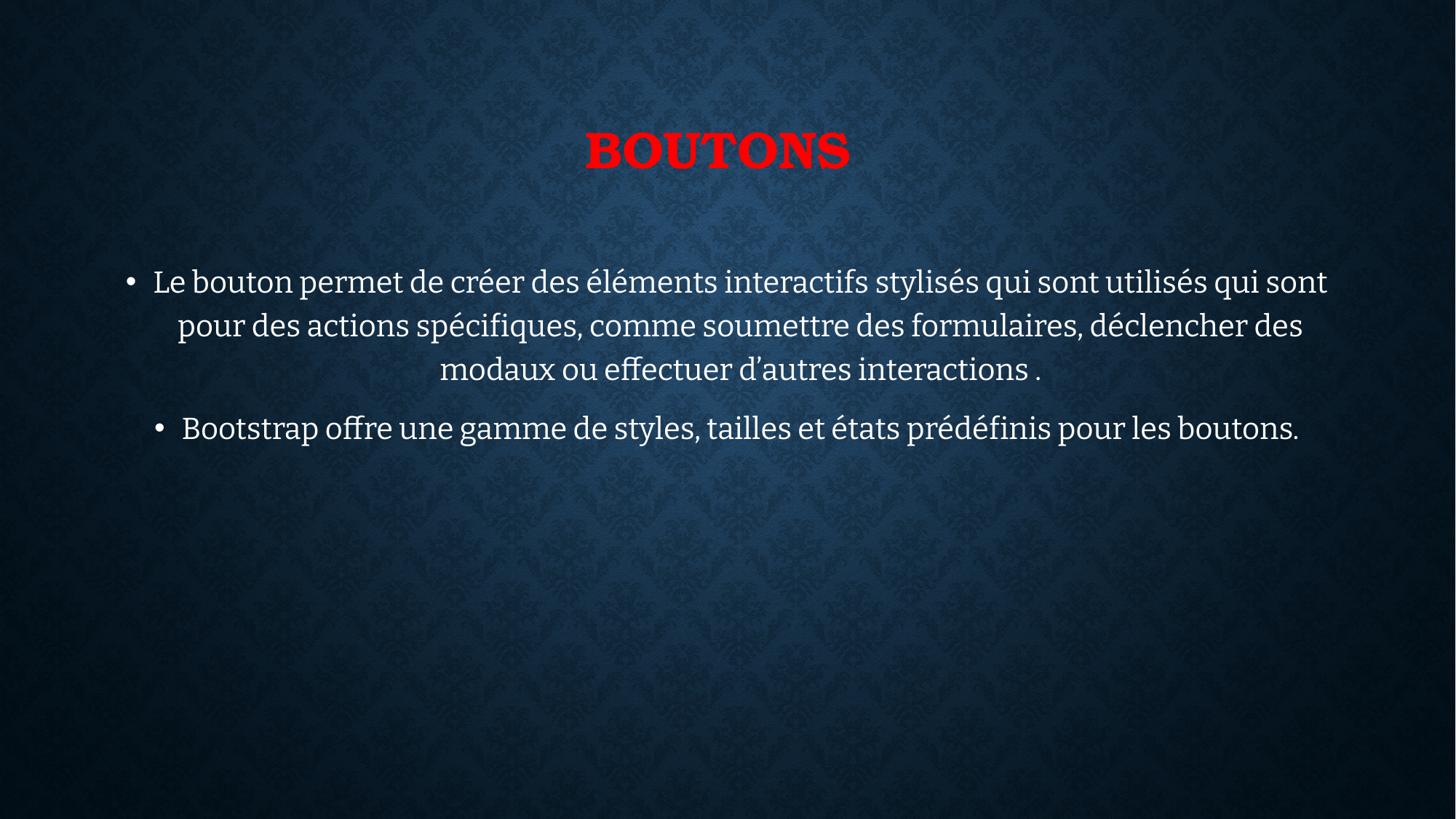

# Boutons
Le bouton permet de créer des éléments interactifs stylisés qui sont utilisés qui sont pour des actions spécifiques, comme soumettre des formulaires, déclencher des modaux ou effectuer d’autres interactions .
Bootstrap offre une gamme de styles, tailles et états prédéfinis pour les boutons.